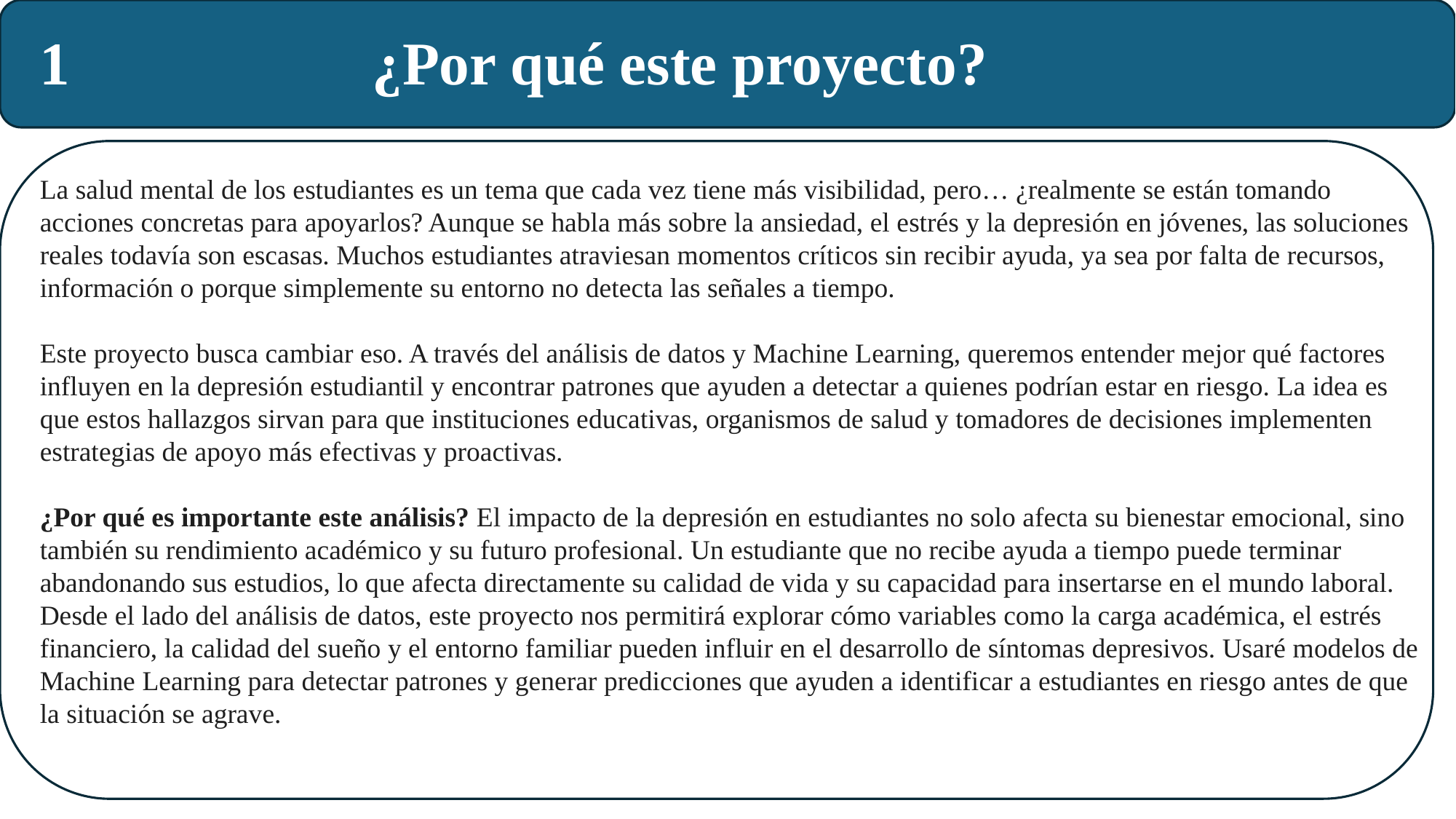

1                    ¿Por qué este proyecto?

La salud mental de los estudiantes es un tema que cada vez tiene más visibilidad, pero… ¿realmente se están tomando acciones concretas para apoyarlos? Aunque se habla más sobre la ansiedad, el estrés y la depresión en jóvenes, las soluciones reales todavía son escasas. Muchos estudiantes atraviesan momentos críticos sin recibir ayuda, ya sea por falta de recursos, información o porque simplemente su entorno no detecta las señales a tiempo.

Este proyecto busca cambiar eso. A través del análisis de datos y Machine Learning, queremos entender mejor qué factores influyen en la depresión estudiantil y encontrar patrones que ayuden a detectar a quienes podrían estar en riesgo. La idea es que estos hallazgos sirvan para que instituciones educativas, organismos de salud y tomadores de decisiones implementen estrategias de apoyo más efectivas y proactivas.

¿Por qué es importante este análisis? El impacto de la depresión en estudiantes no solo afecta su bienestar emocional, sino también su rendimiento académico y su futuro profesional. Un estudiante que no recibe ayuda a tiempo puede terminar abandonando sus estudios, lo que afecta directamente su calidad de vida y su capacidad para insertarse en el mundo laboral.
Desde el lado del análisis de datos, este proyecto nos permitirá explorar cómo variables como la carga académica, el estrés financiero, la calidad del sueño y el entorno familiar pueden influir en el desarrollo de síntomas depresivos. Usaré modelos de Machine Learning para detectar patrones y generar predicciones que ayuden a identificar a estudiantes en riesgo antes de que la situación se agrave.